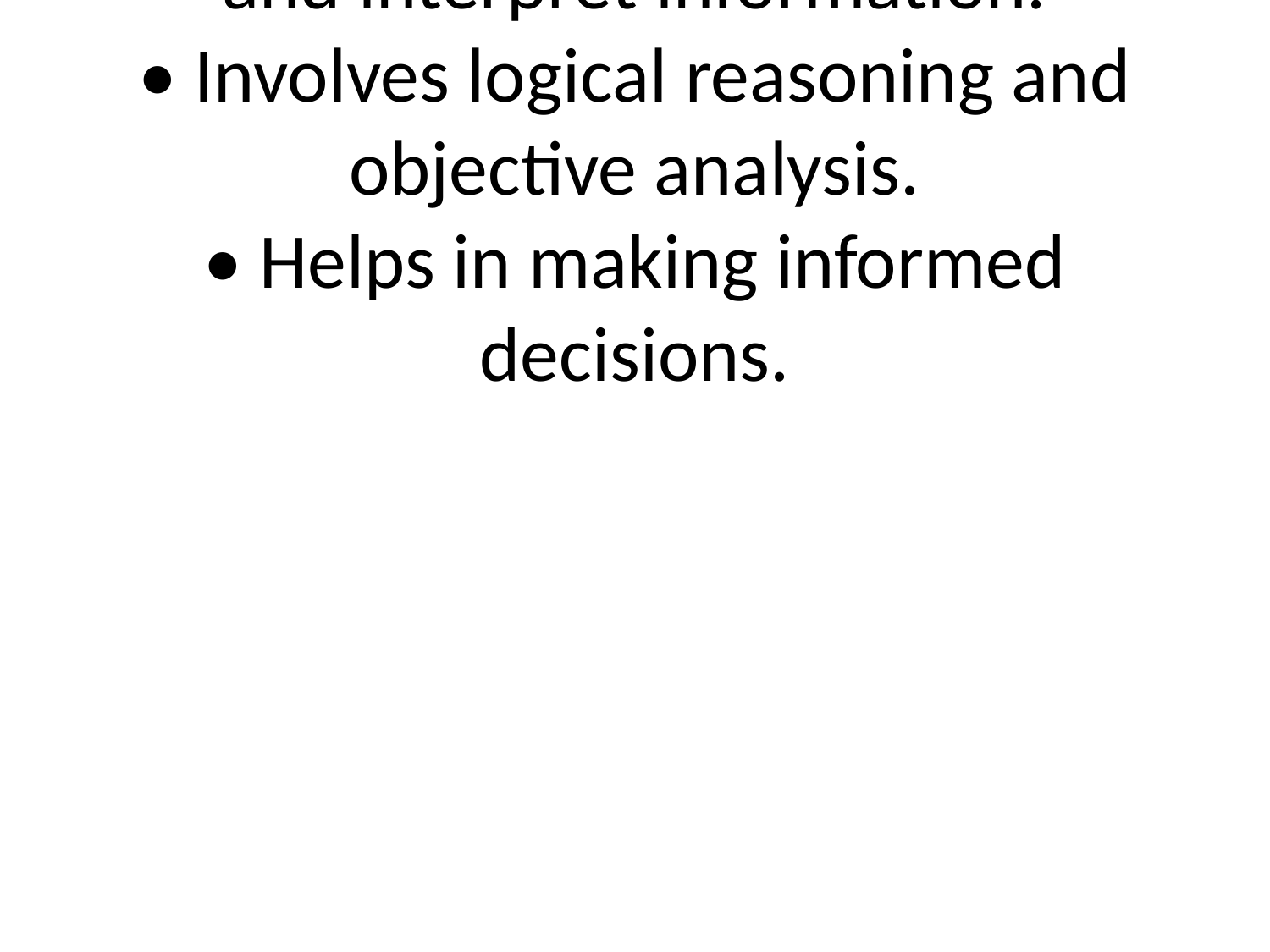

# • The ability to analyze, evaluate, and interpret information.
• Involves logical reasoning and objective analysis.
• Helps in making informed decisions.